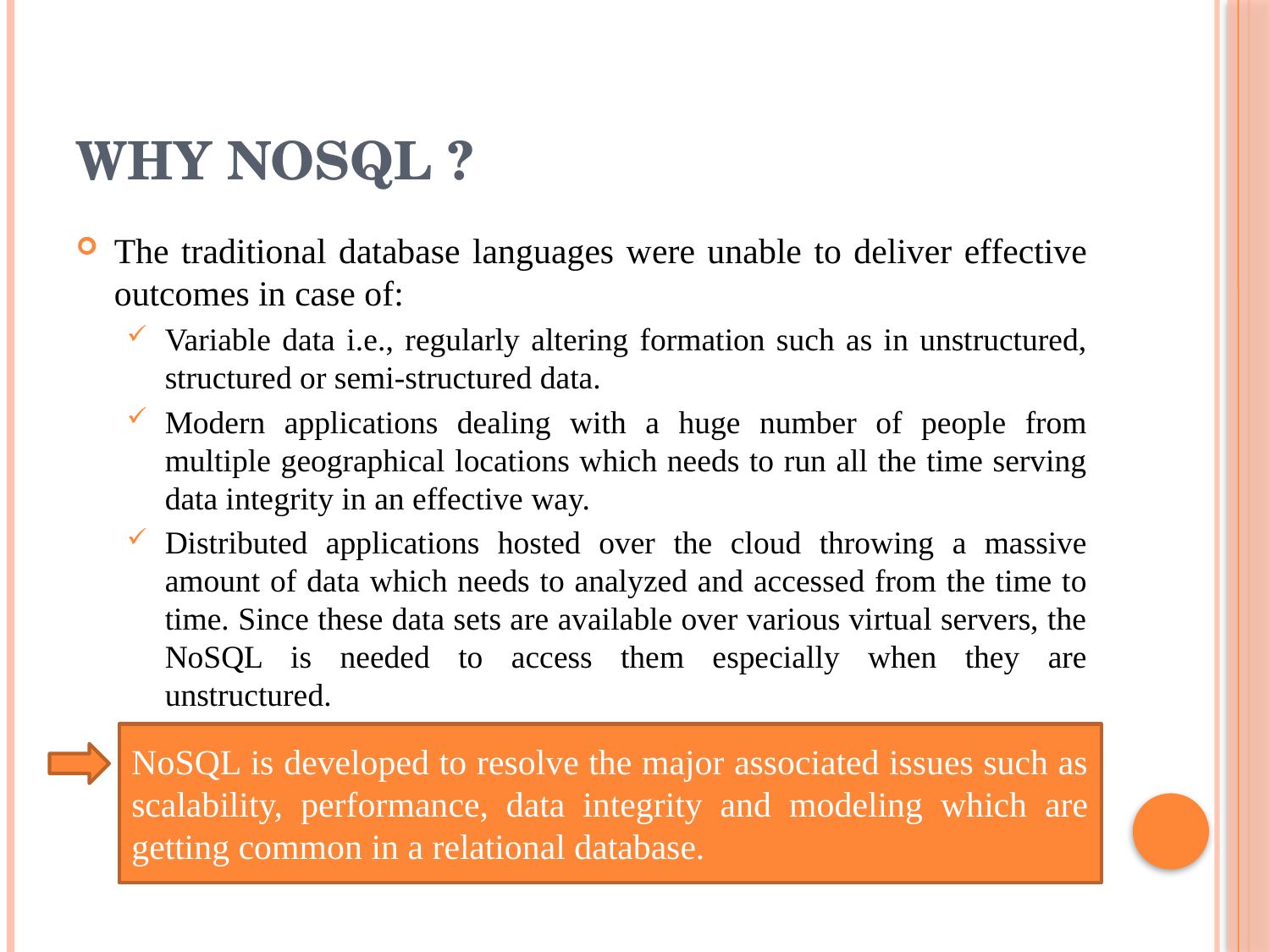

# Why NoSQL ?
The traditional database languages were unable to deliver effective outcomes in case of:
Variable data i.e., regularly altering formation such as in unstructured, structured or semi-structured data.
Modern applications dealing with a huge number of people from multiple geographical locations which needs to run all the time serving data integrity in an effective way.
Distributed applications hosted over the cloud throwing a massive amount of data which needs to analyzed and accessed from the time to time. Since these data sets are available over various virtual servers, the NoSQL is needed to access them especially when they are unstructured.

NoSQL is developed to resolve the major associated issues such as scalability, performance, data integrity and modeling which are getting common in a relational database.